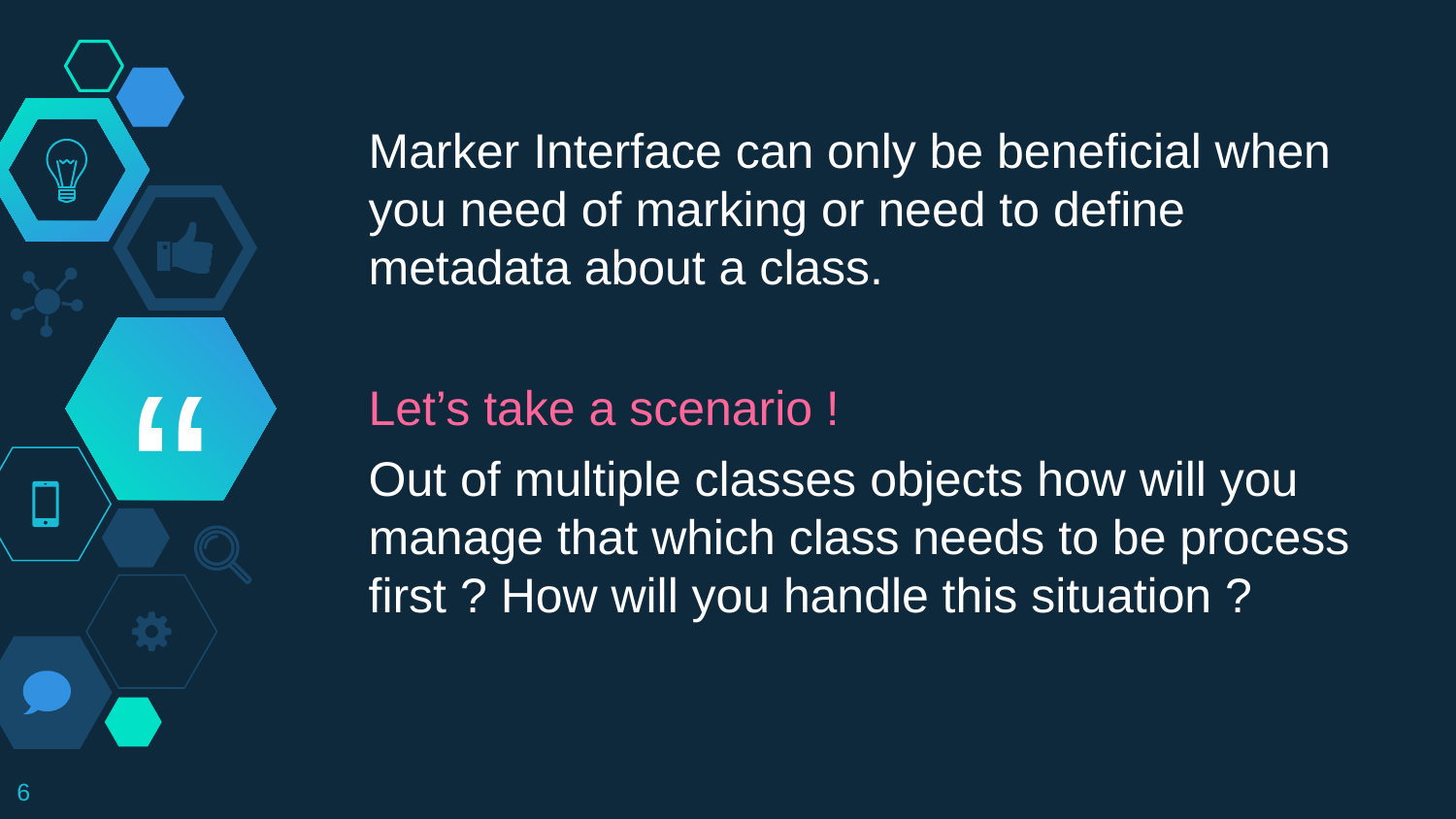

Marker Interface can only be beneficial when you need of marking or need to define metadata about a class.

Let’s take a scenario !
Out of multiple classes objects how will you manage that which class needs to be process first ? How will you handle this situation ?
6